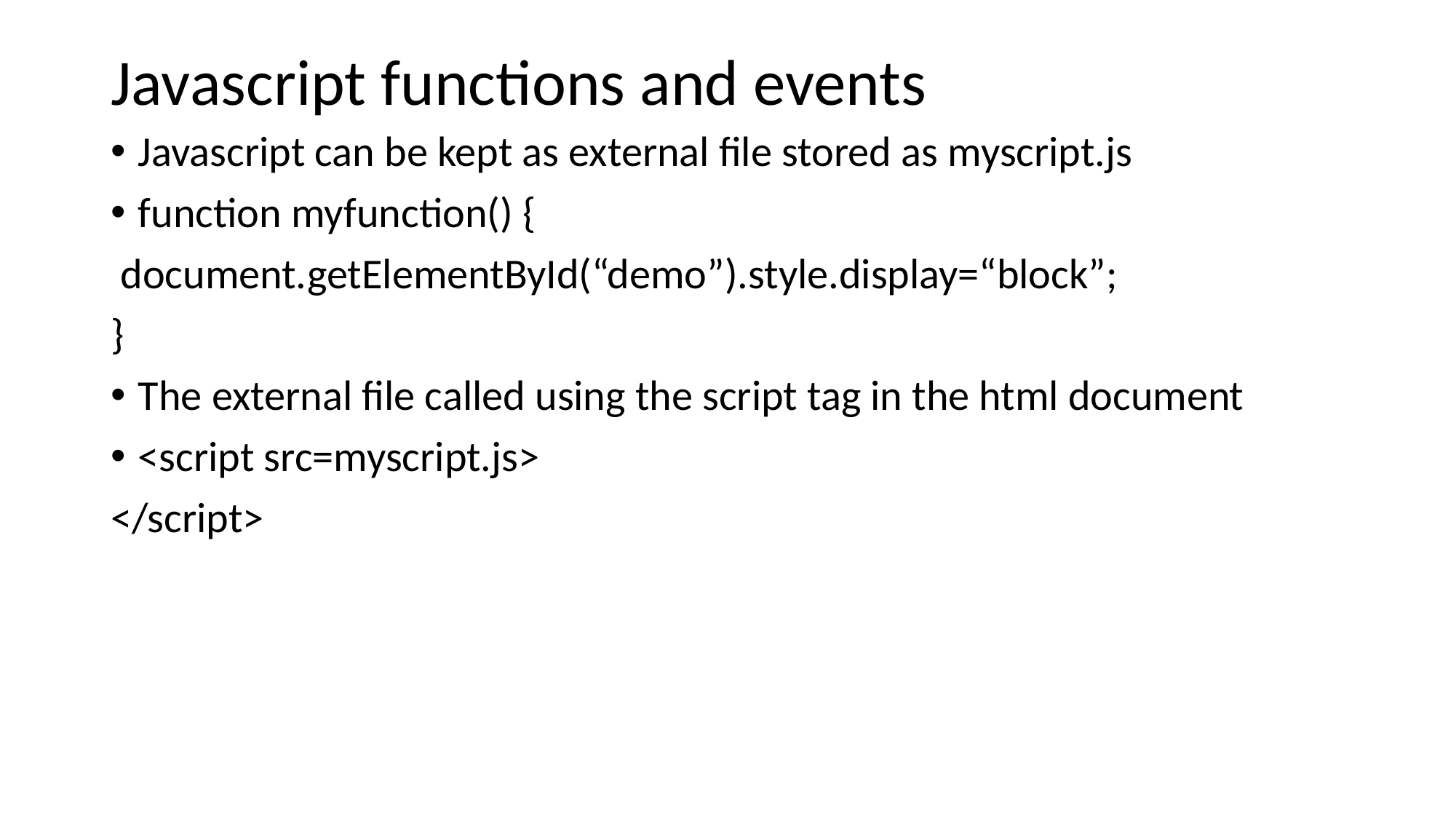

# Javascript functions and events
Javascript can be kept as external file stored as myscript.js
function myfunction() {
 document.getElementById(“demo”).style.display=“block”;
}
The external file called using the script tag in the html document
<script src=myscript.js>
</script>